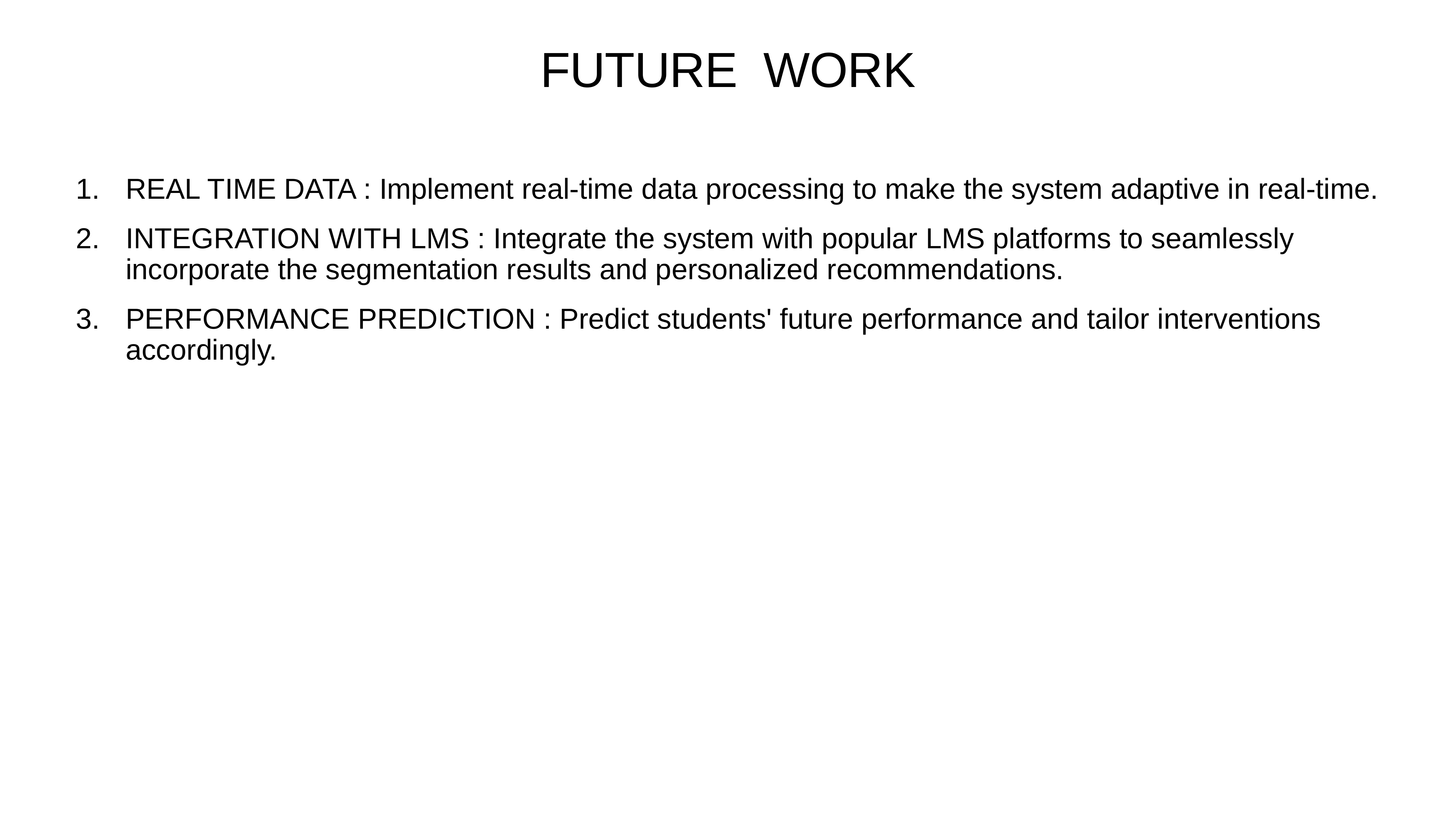

# FUTURE  WORK
REAL TIME DATA : Implement real-time data processing to make the system adaptive in real-time.
INTEGRATION WITH LMS : Integrate the system with popular LMS platforms to seamlessly incorporate the segmentation results and personalized recommendations.
PERFORMANCE PREDICTION : Predict students' future performance and tailor interventions accordingly.